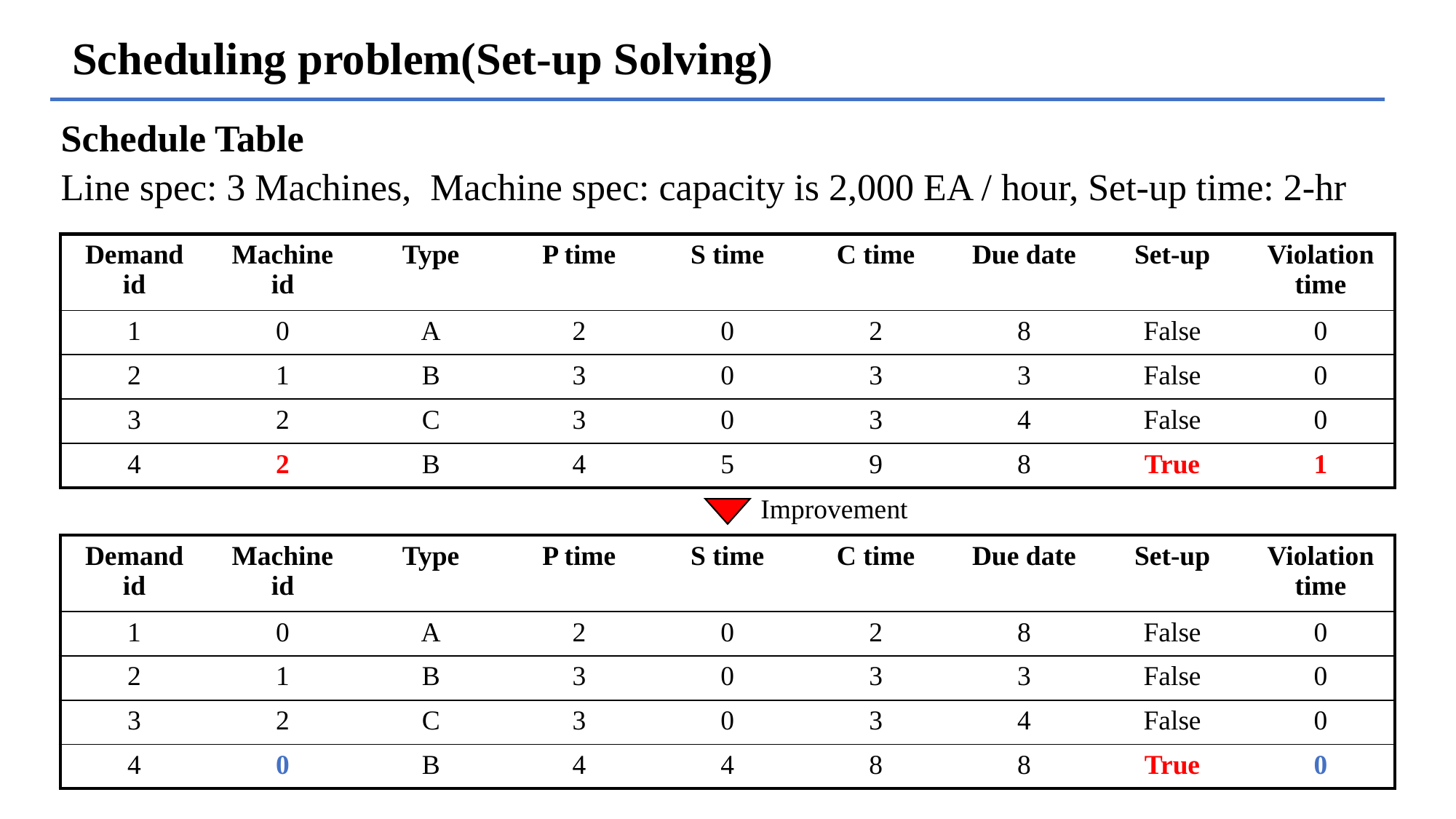

Scheduling problem(Set-up Solving)
Schedule Table
Line spec: 3 Machines,  Machine spec: capacity is 2,000 EA / hour, Set-up time: 2-hr
| Demand id | Machine id | Type | P time | S time | C time | Due date | Set-up | Violation time |
| --- | --- | --- | --- | --- | --- | --- | --- | --- |
| 1 | 0 | A | 2 | 0 | 2 | 8 | False | 0 |
| 2 | 1 | B | 3 | 0 | 3 | 3 | False | 0 |
| 3 | 2 | C | 3 | 0 | 3 | 4 | False | 0 |
| 4 | 2 | B | 4 | 5 | 9 | 8 | True | 1 |
Improvement

| Demand id | Machine id | Type | P time | S time | C time | Due date | Set-up | Violation time |
| --- | --- | --- | --- | --- | --- | --- | --- | --- |
| 1 | 0 | A | 2 | 0 | 2 | 8 | False | 0 |
| 2 | 1 | B | 3 | 0 | 3 | 3 | False | 0 |
| 3 | 2 | C | 3 | 0 | 3 | 4 | False | 0 |
| 4 | 0 | B | 4 | 4 | 8 | 8 | True | 0 |